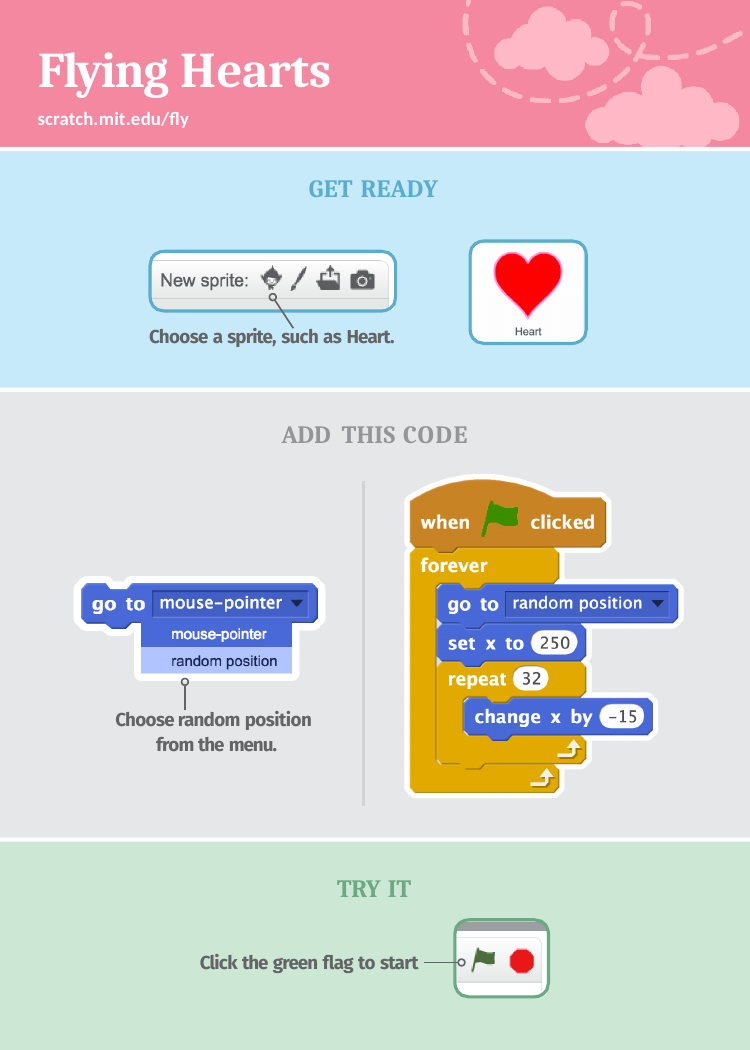

# Flying Hearts
scratch.mit.edu/fly

GET READY

Choose a sprite, such as Heart.

ADD  THIS CODE

Choose random position  from the   menu.

TRY IT

Click the green flag to start